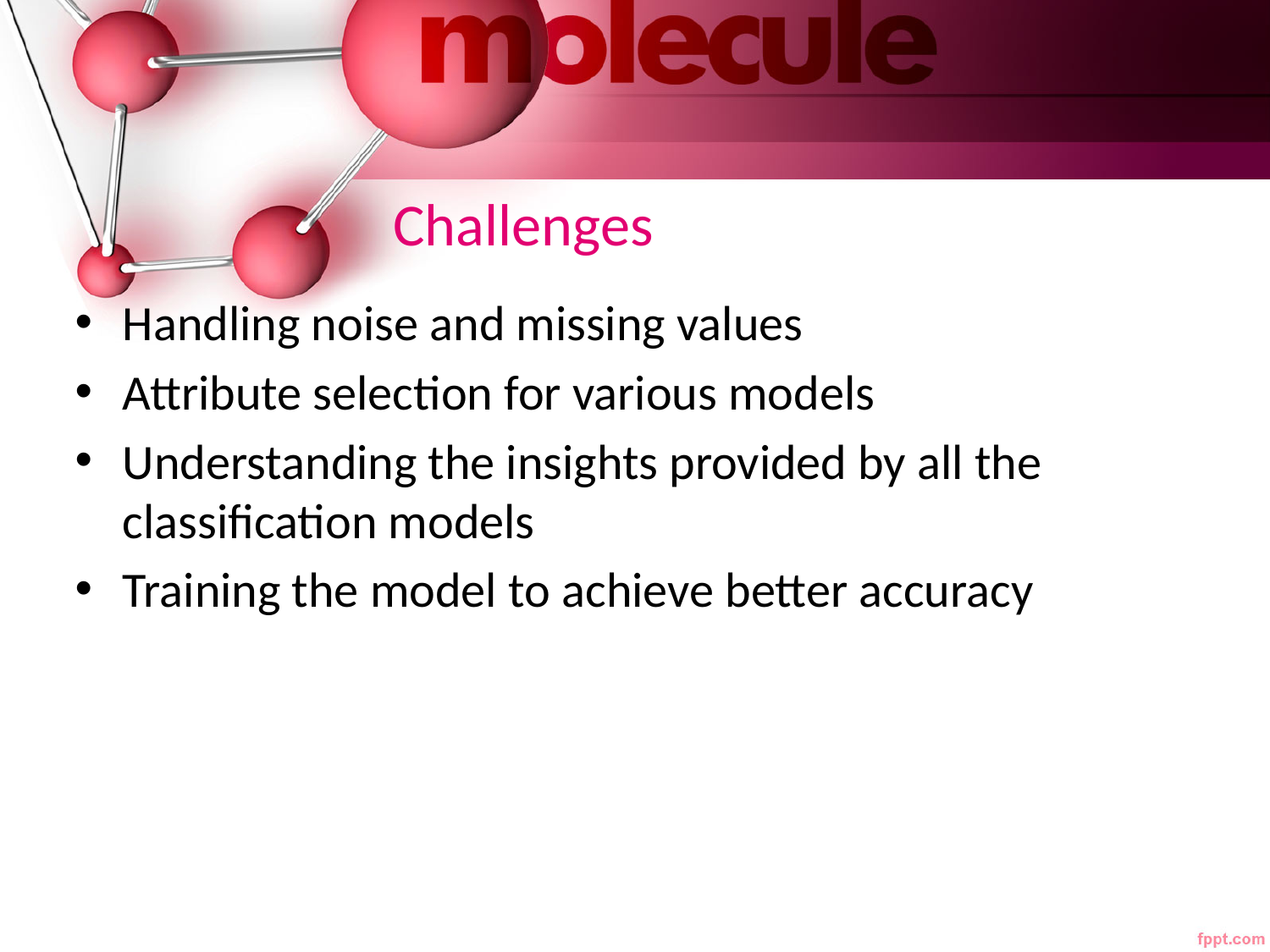

# Challenges
Handling noise and missing values
Attribute selection for various models
Understanding the insights provided by all the classification models
Training the model to achieve better accuracy